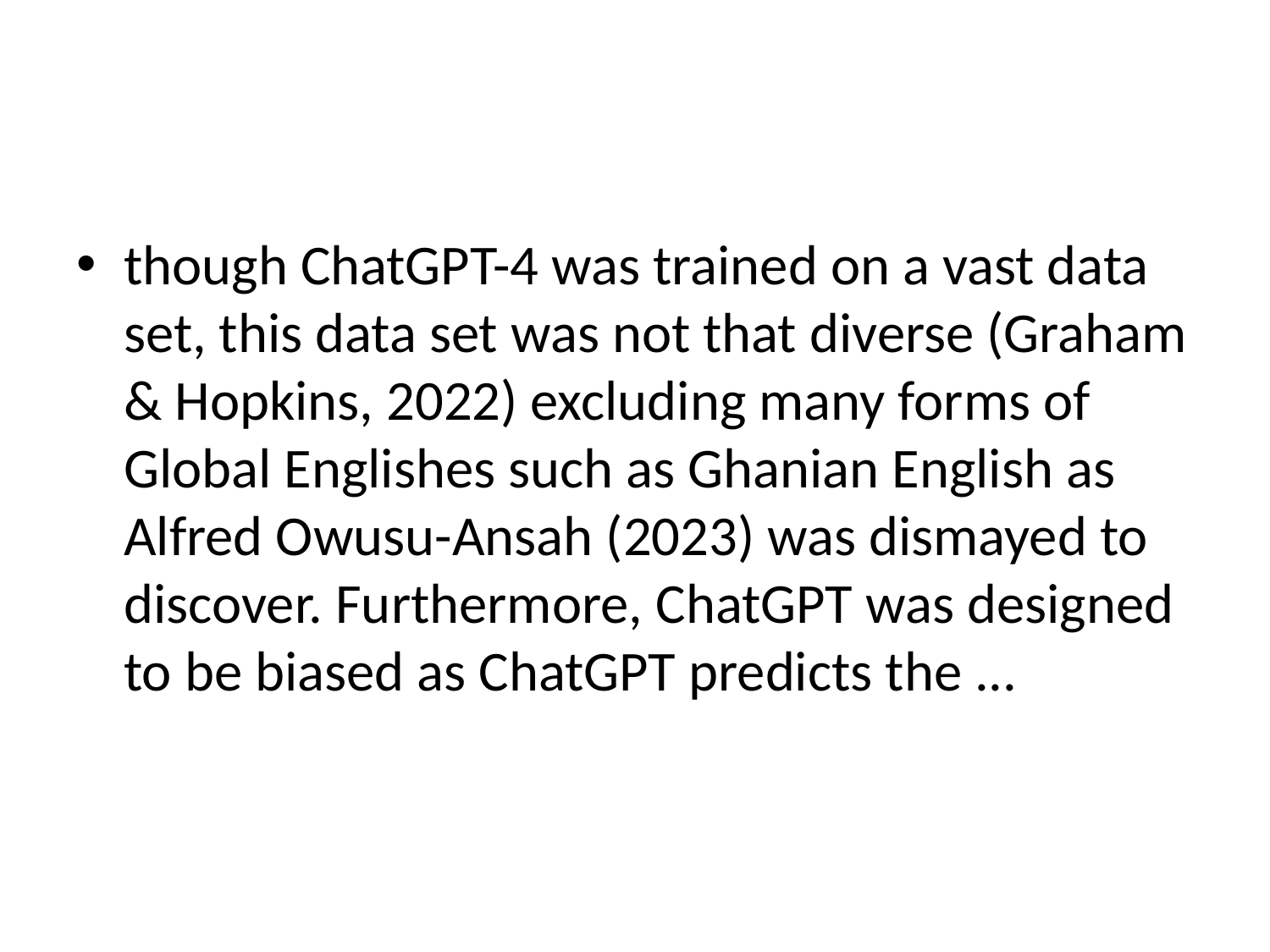

#
though ChatGPT-4 was trained on a vast data set, this data set was not that diverse (Graham & Hopkins, 2022) excluding many forms of Global Englishes such as Ghanian English as Alfred Owusu-Ansah (2023) was dismayed to discover. Furthermore, ChatGPT was designed to be biased as ChatGPT predicts the ...